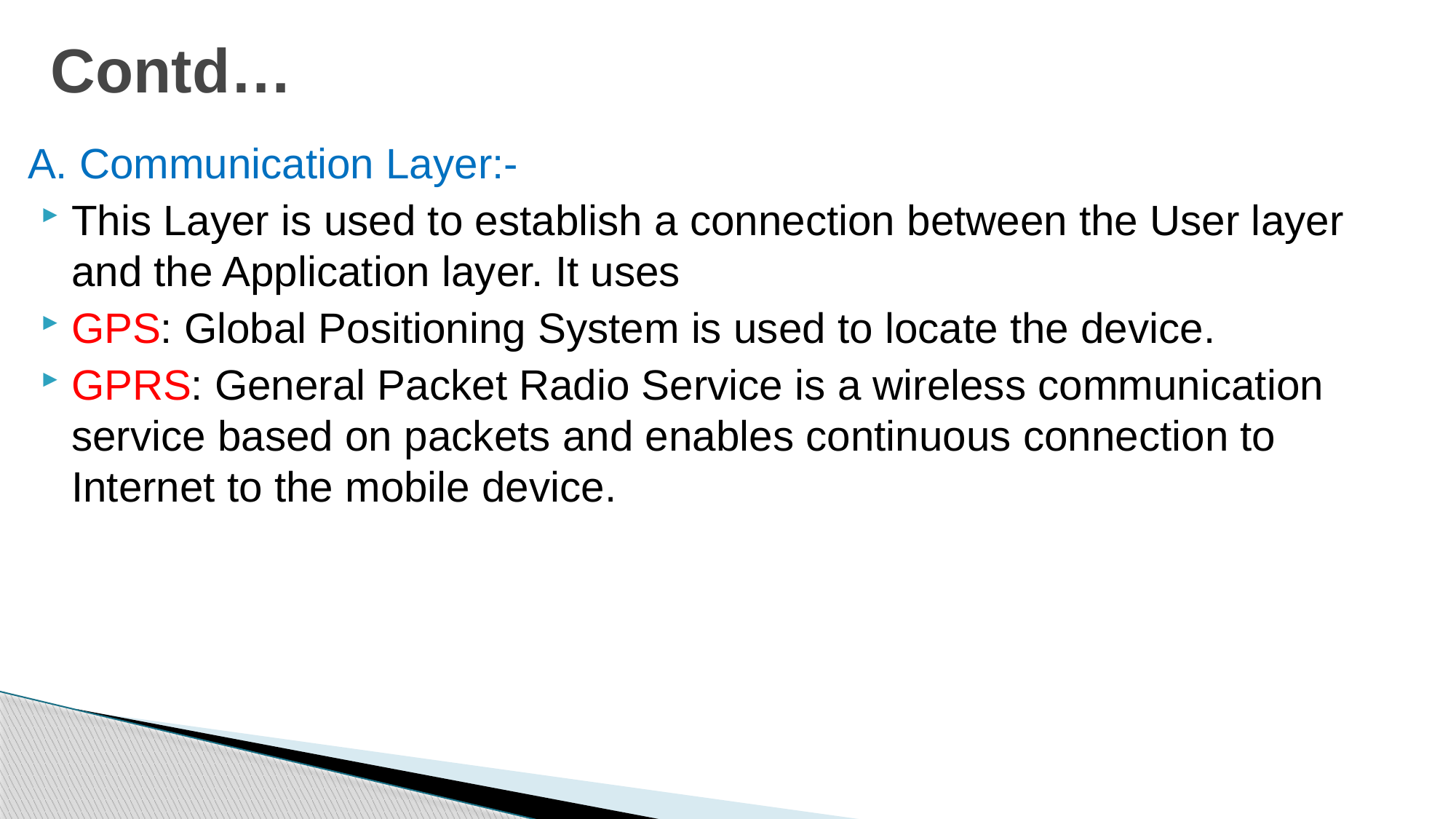

# Contd…
A. Communication Layer:-
This Layer is used to establish a connection between the User layer and the Application layer. It uses
GPS: Global Positioning System is used to locate the device.
GPRS: General Packet Radio Service is a wireless communication service based on packets and enables continuous connection to Internet to the mobile device.